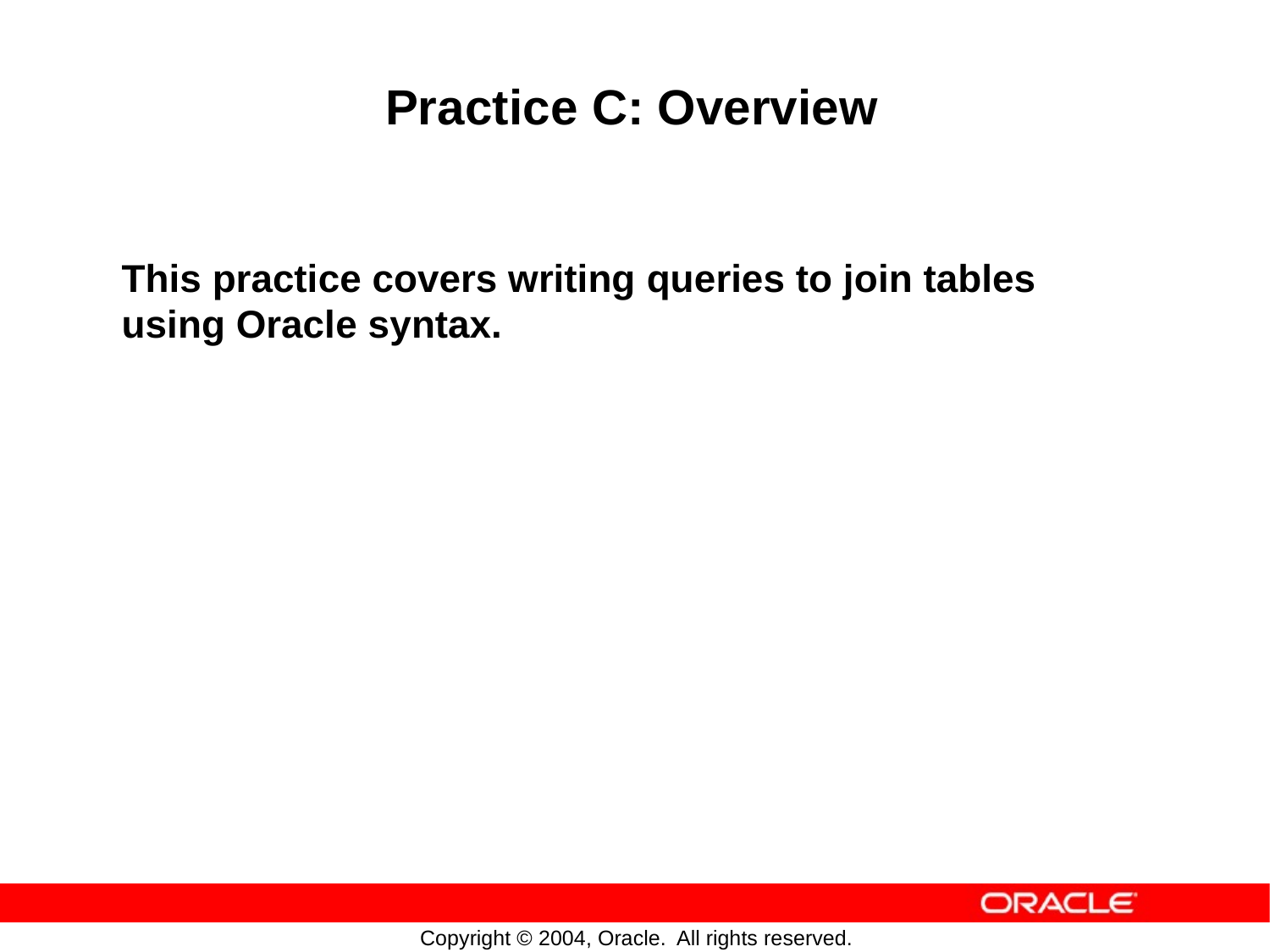

Practice C: Overview
This practice covers writing
queries
to
join
tables
using
Oracle
syntax.

Copyright © 2004, Oracle.
All rights reserved.